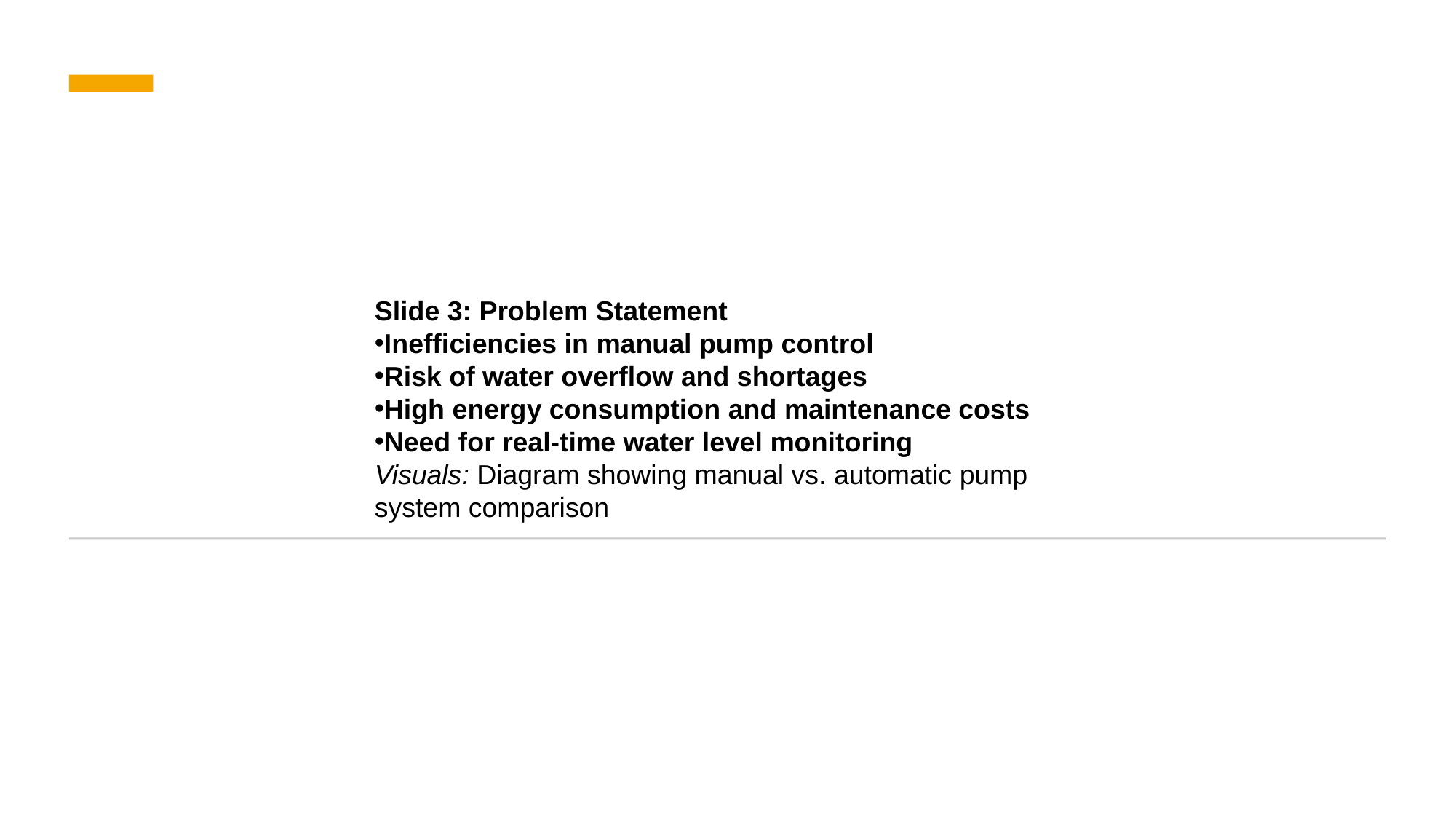

Slide 3: Problem Statement
Inefficiencies in manual pump control
Risk of water overflow and shortages
High energy consumption and maintenance costs
Need for real-time water level monitoring
Visuals: Diagram showing manual vs. automatic pump system comparison